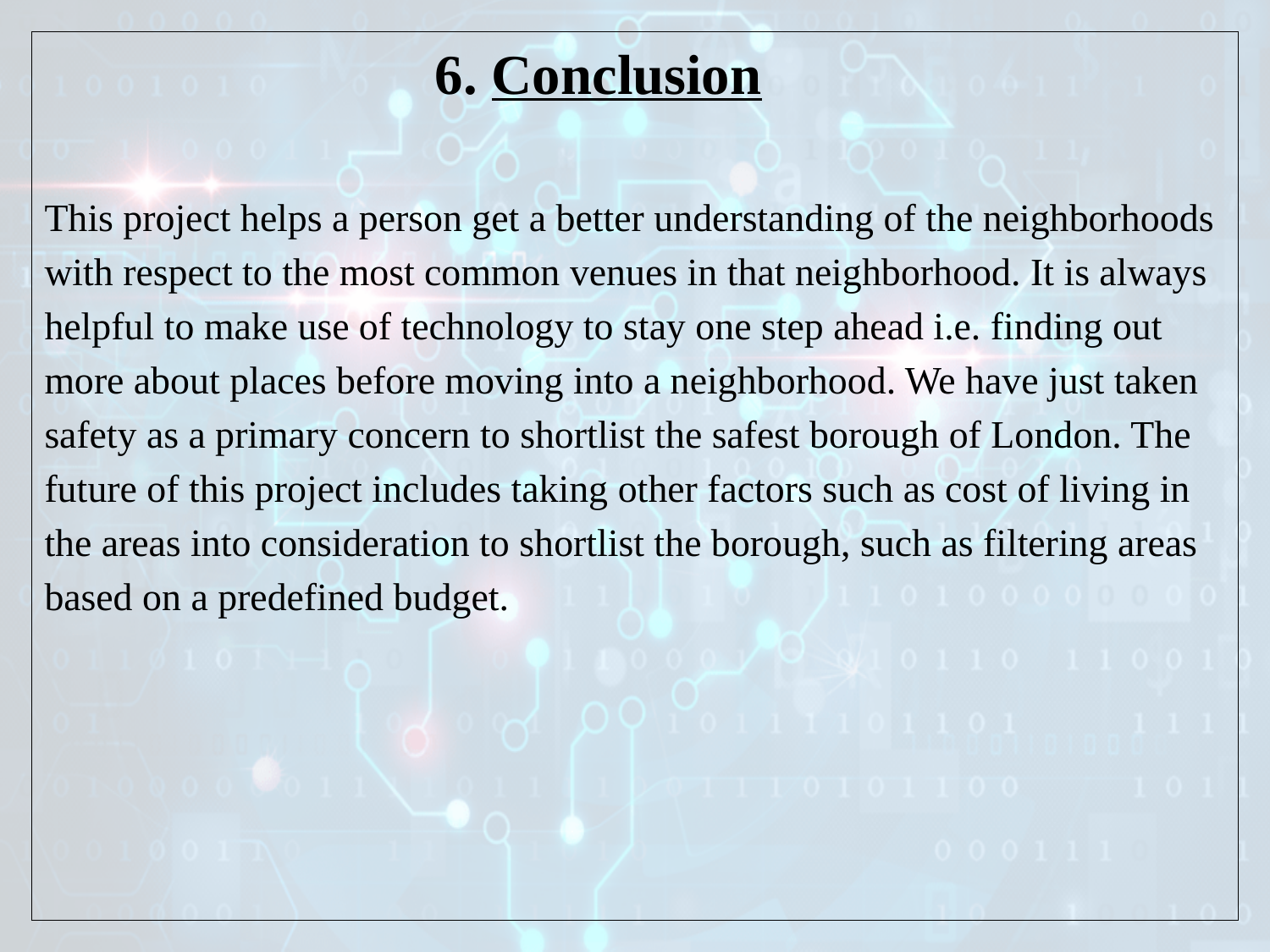

6. Conclusion

This project helps a person get a better understanding of the neighborhoods
with respect to the most common venues in that neighborhood. It is always
helpful to make use of technology to stay one step ahead i.e. finding out
more about places before moving into a neighborhood. We have just taken
safety as a primary concern to shortlist the safest borough of London. The
future of this project includes taking other factors such as cost of living in
the areas into consideration to shortlist the borough, such as filtering areas
based on a predefined budget.